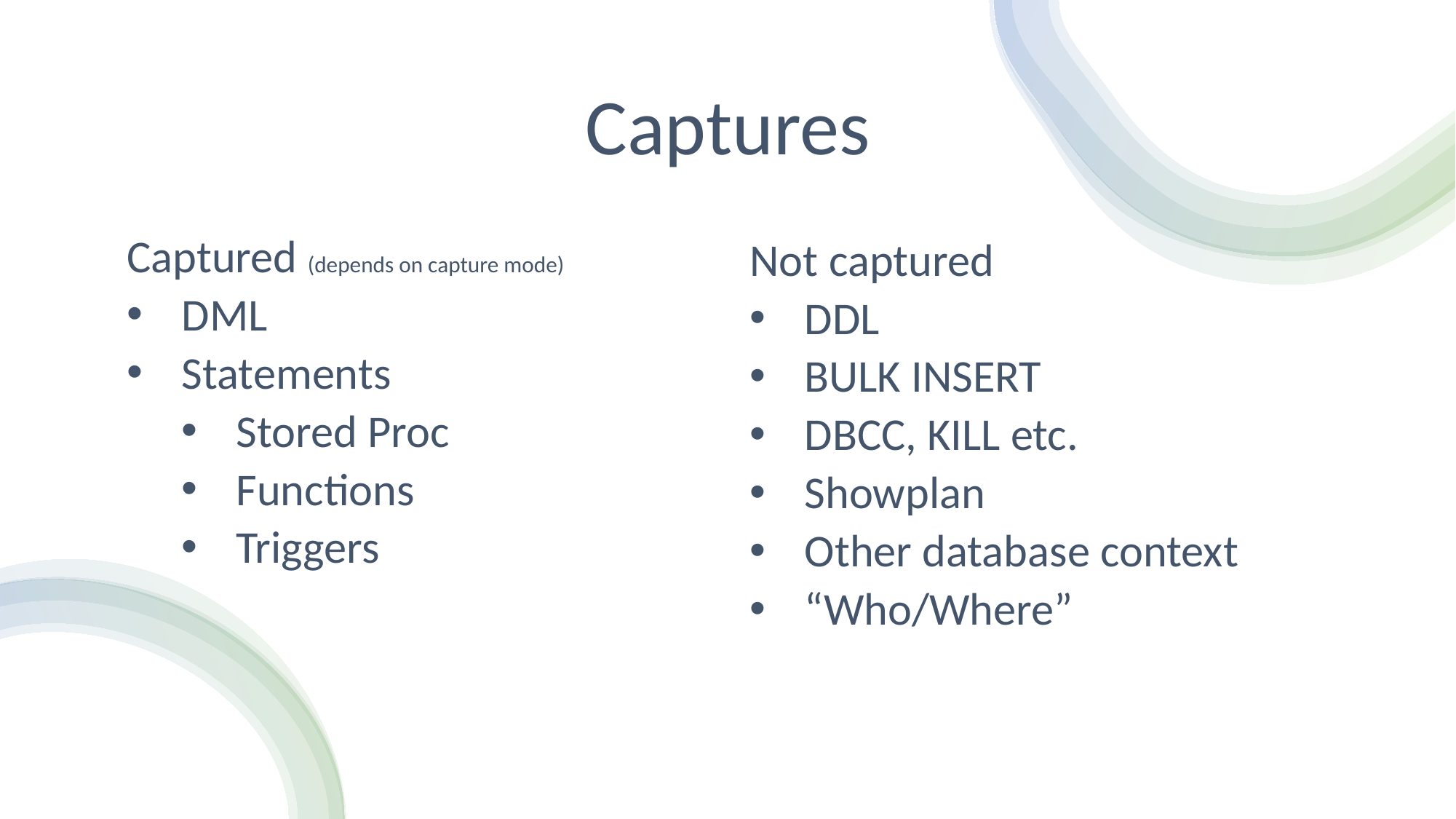

Captures
Captured (depends on capture mode)
DML
Statements
Stored Proc
Functions
Triggers

Not captured
DDL
BULK INSERT
DBCC, KILL etc.
Showplan
Other database context
“Who/Where”